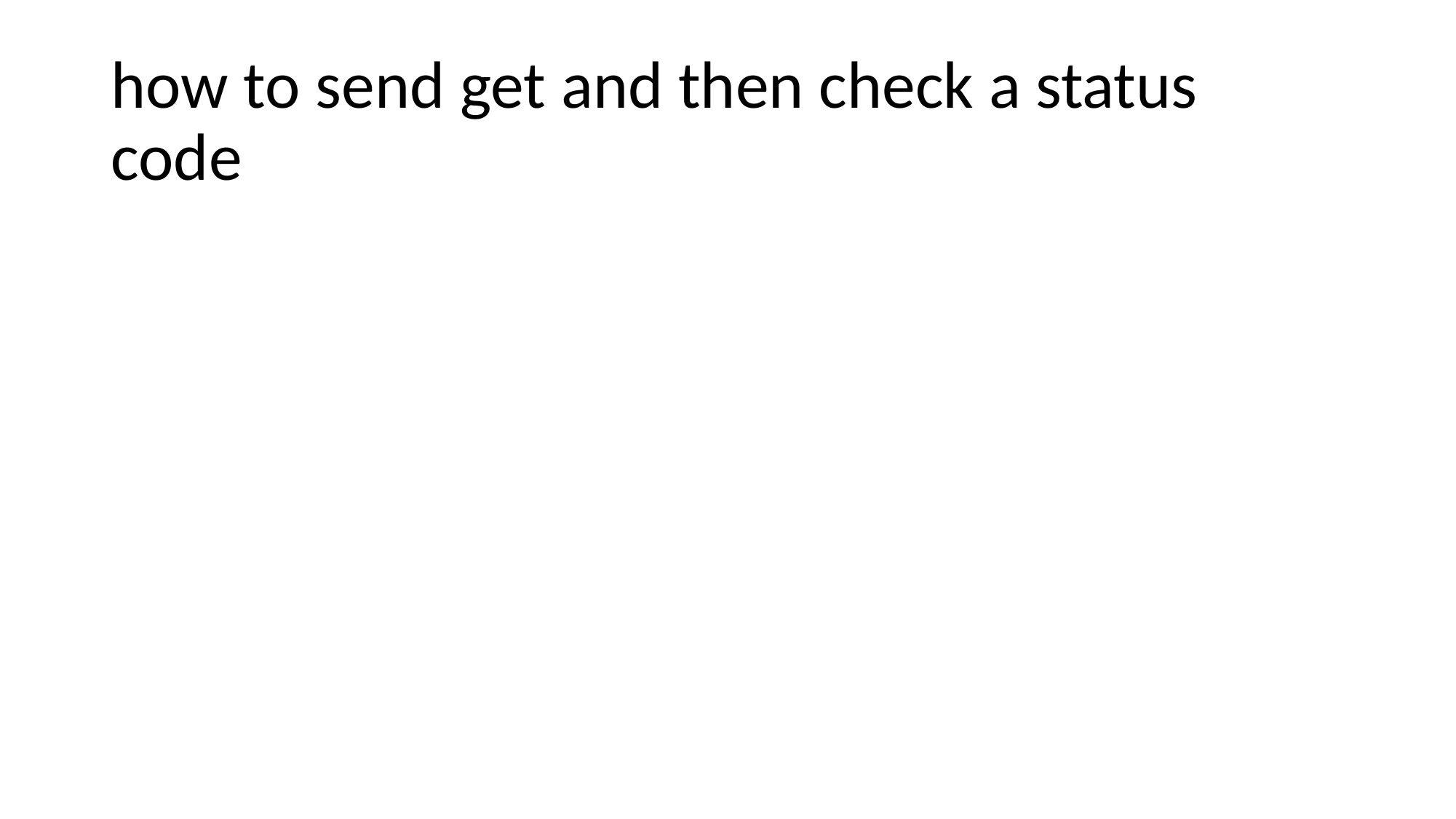

# how to send get and then check a status code